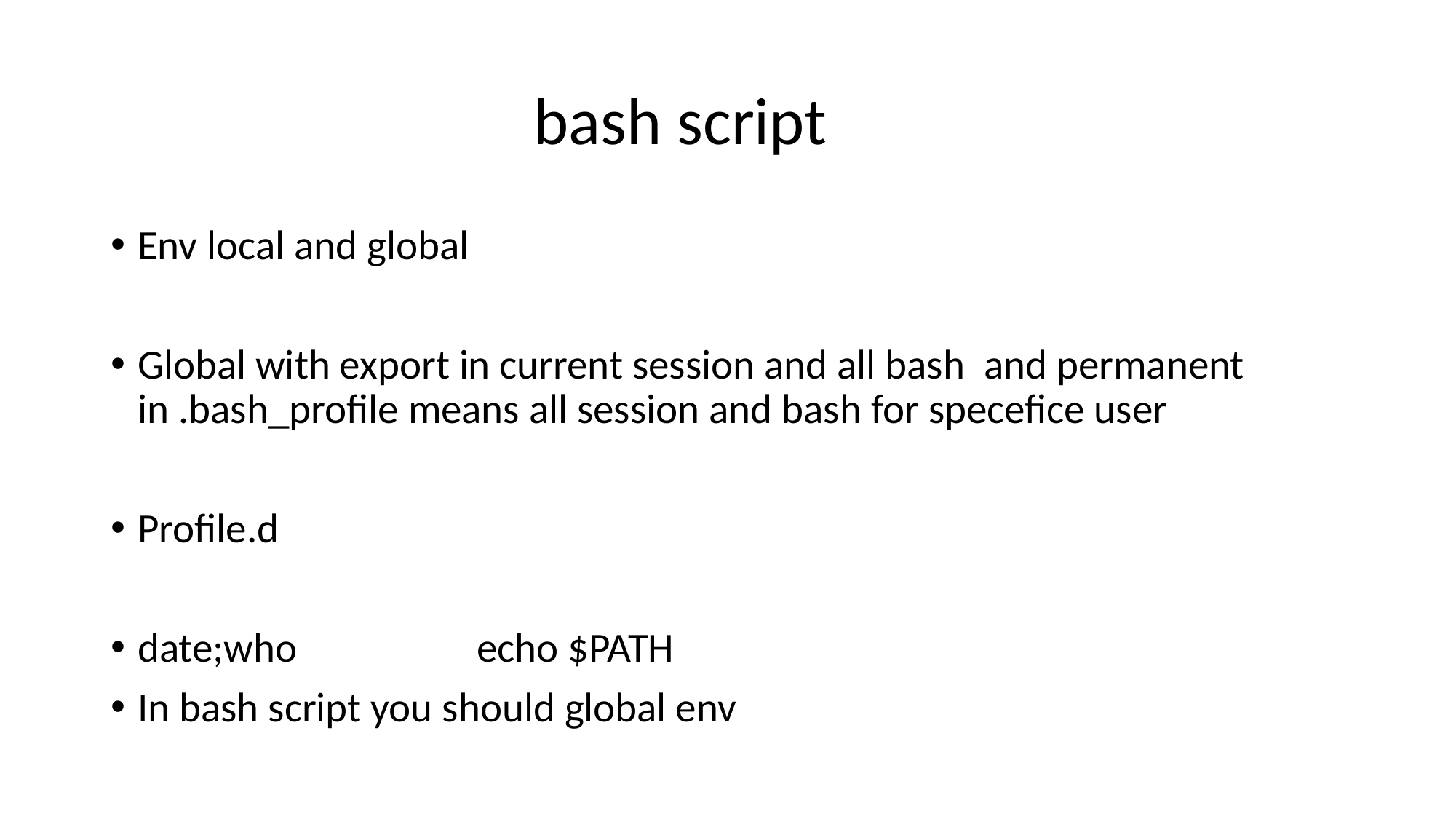

# bash script
Env local and global

Global with export in current session and all bash  and permanent in .bash_profile means all session and bash for specefice user

Profile.d

date;who                   echo $PATH
In bash script you should global env